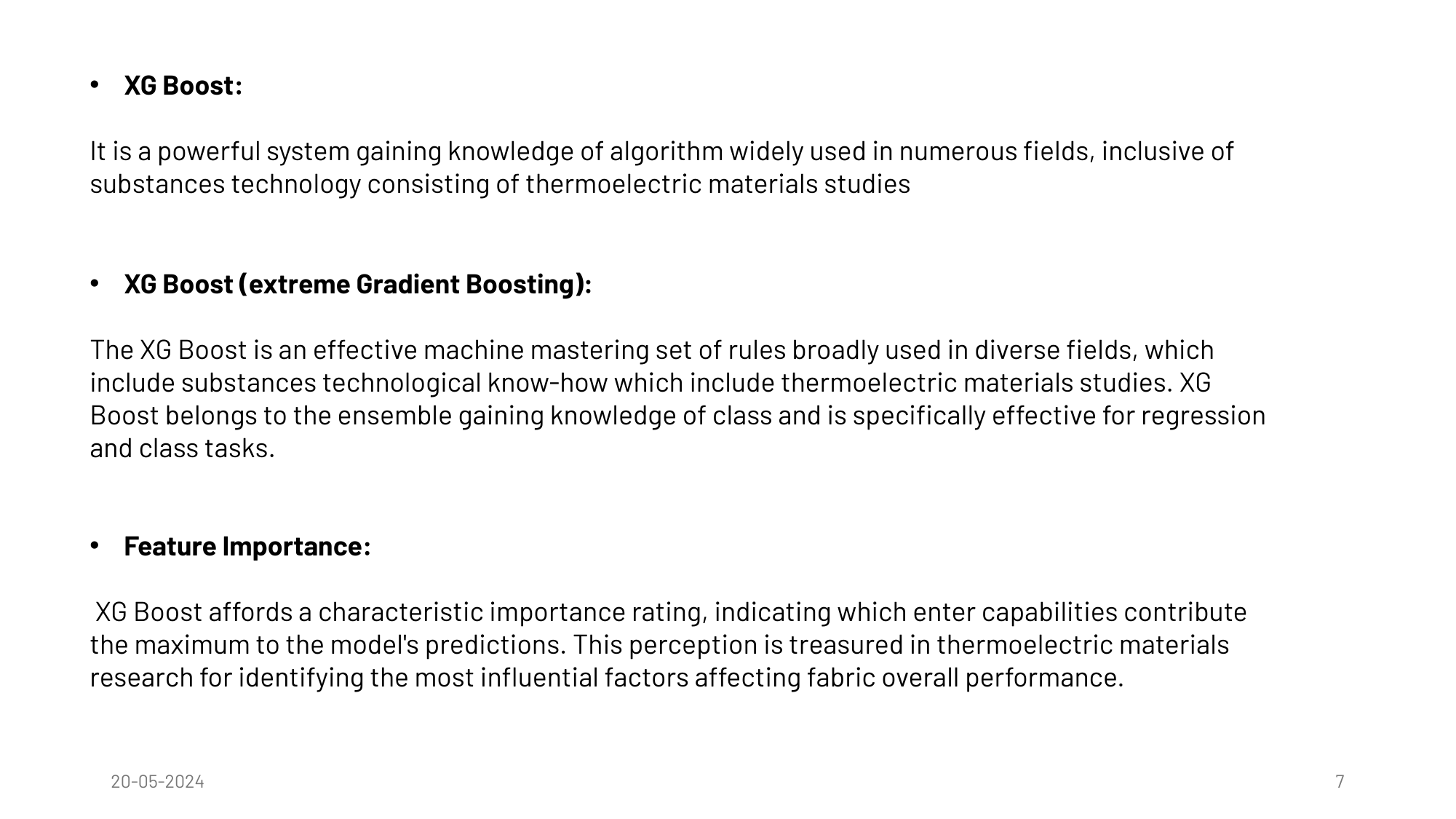

XG Boost:

It is a powerful system gaining knowledge of algorithm widely used in numerous fields, inclusive of substances technology consisting of thermoelectric materials studies

XG Boost (extreme Gradient Boosting):

The XG Boost is an effective machine mastering set of rules broadly used in diverse fields, which include substances technological know-how which include thermoelectric materials studies. XG Boost belongs to the ensemble gaining knowledge of class and is specifically effective for regression and class tasks.

Feature Importance:

 XG Boost affords a characteristic importance rating, indicating which enter capabilities contribute the maximum to the model's predictions. This perception is treasured in thermoelectric materials research for identifying the most influential factors affecting fabric overall performance.

20-05-2024
7